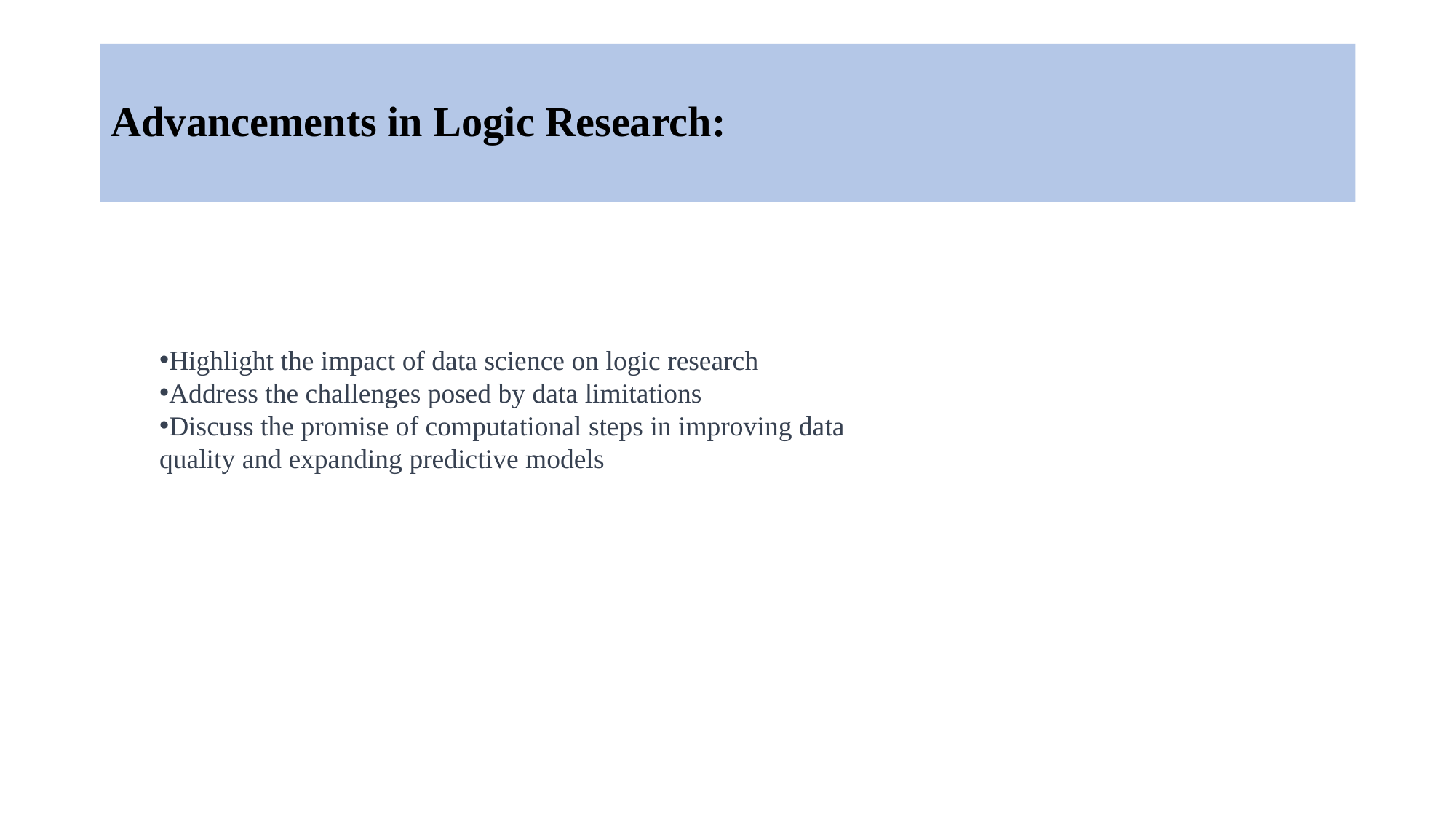

# Advancements in Logic Research:
Highlight the impact of data science on logic research
Address the challenges posed by data limitations
Discuss the promise of computational steps in improving data quality and expanding predictive models